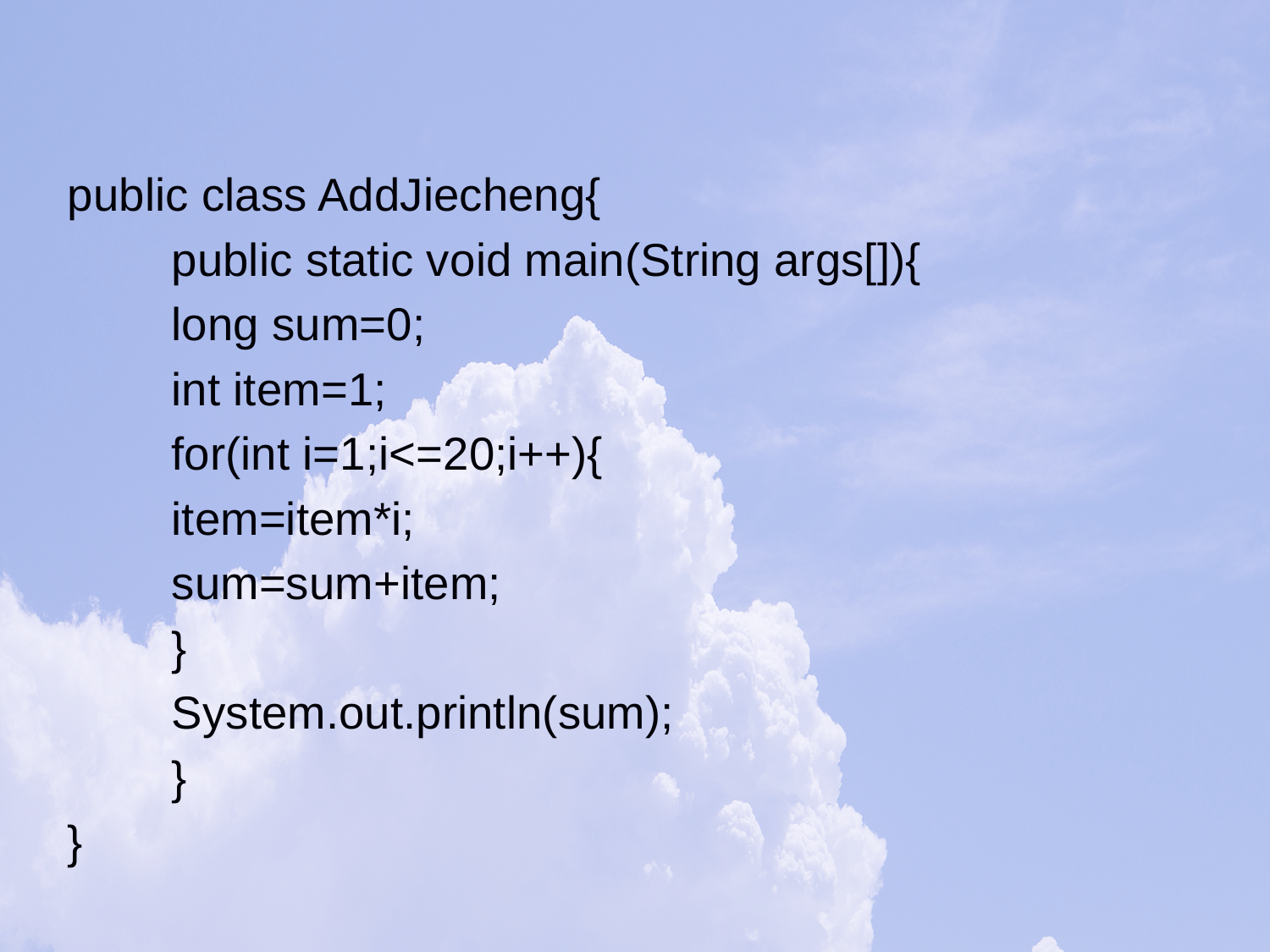

public class AddJiecheng{
	public static void main(String args[]){
		long sum=0;
		int item=1;
		for(int i=1;i<=20;i++){
			item=item*i;
			sum=sum+item;
		}
		System.out.println(sum);
	}
}